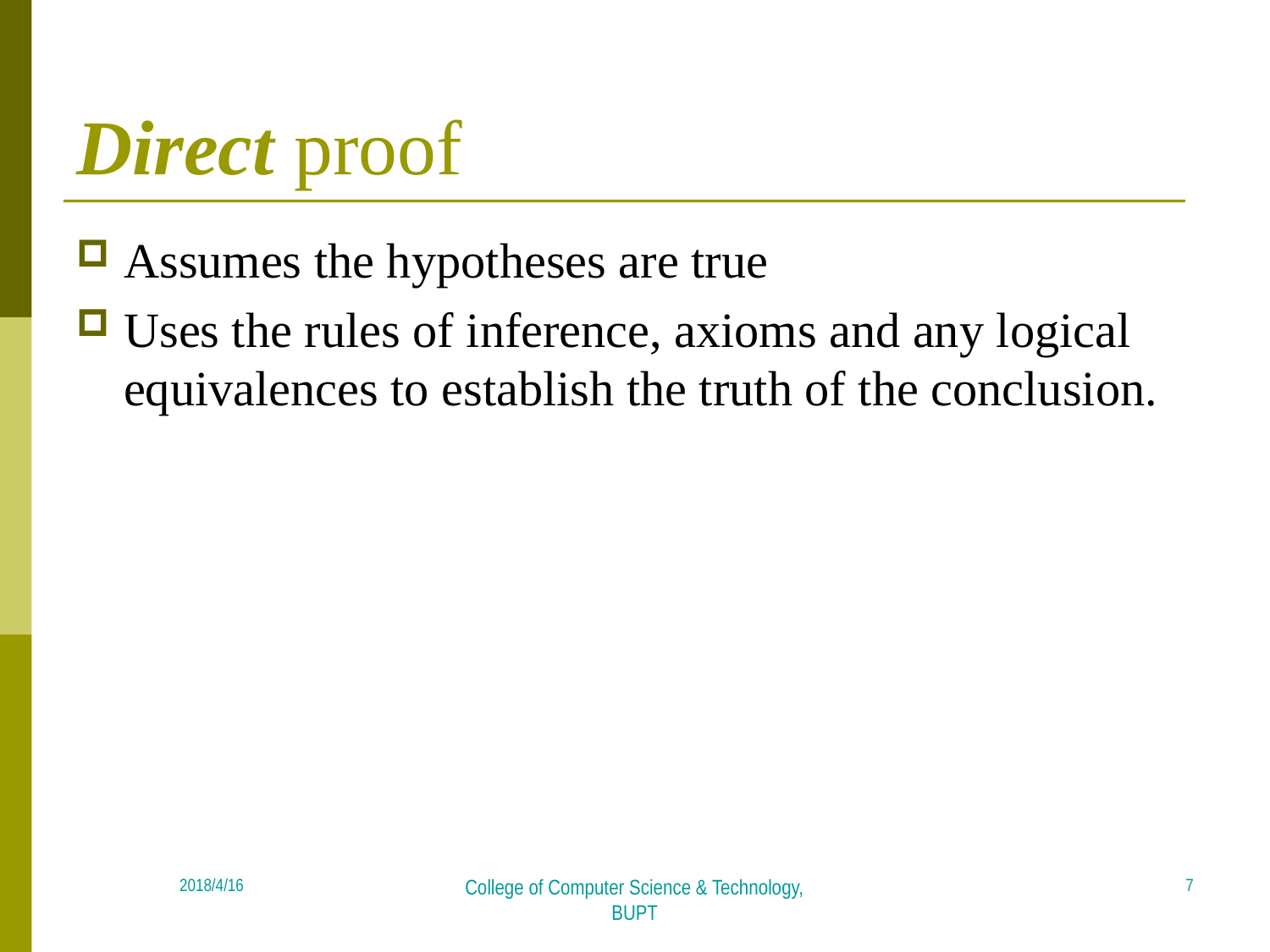

# Direct proof
Assumes the hypotheses are true
Uses the rules of inference, axioms and any logical equivalences to establish the truth of the conclusion.
7
2018/4/16
College of Computer Science & Technology, BUPT